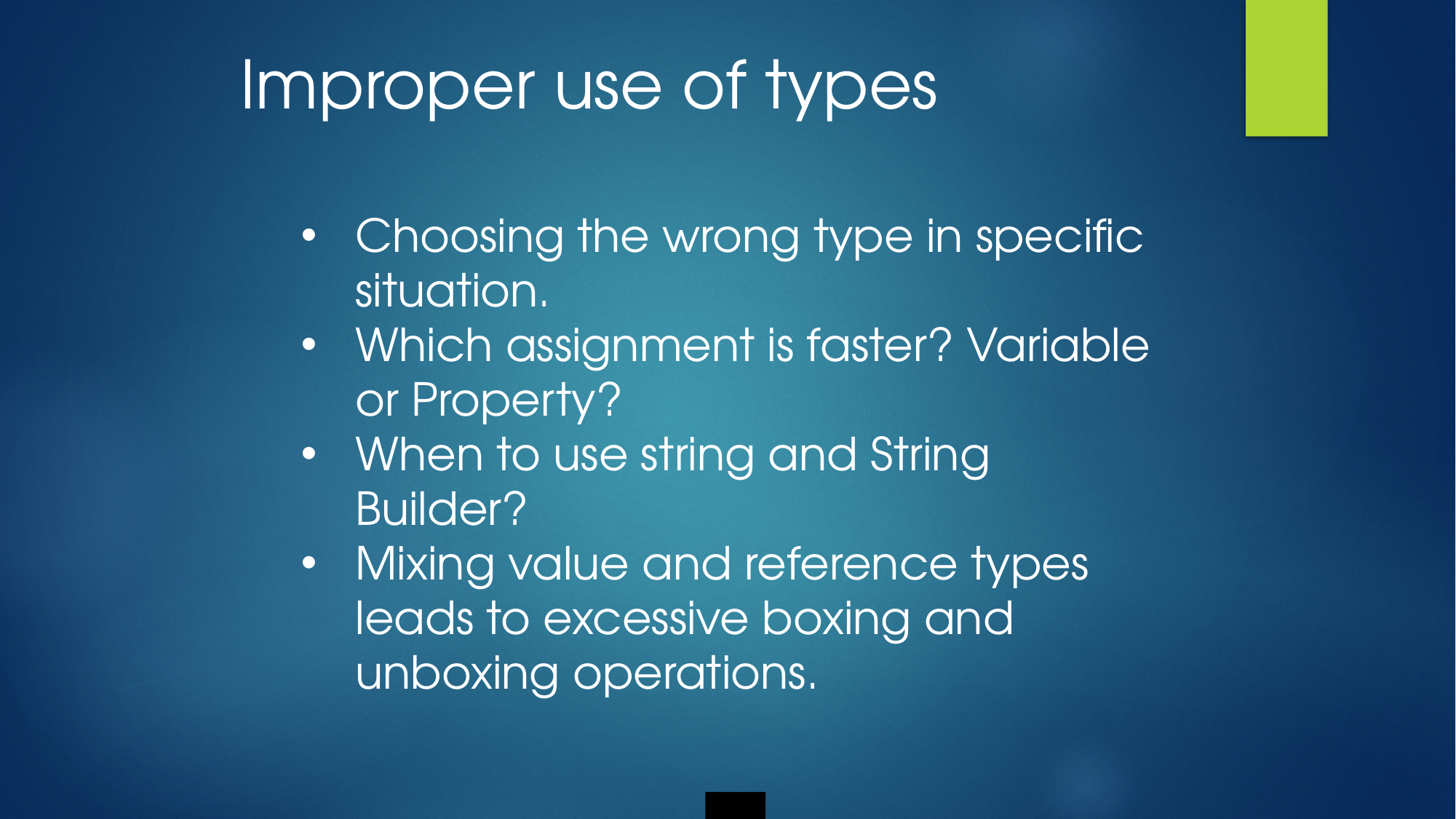

# Improper use of types

Choosing the wrong type in specific situation.
Which assignment is faster? Variable or Property?
When to use string and String Builder?
Mixing value and reference types leads to excessive boxing and unboxing operations.